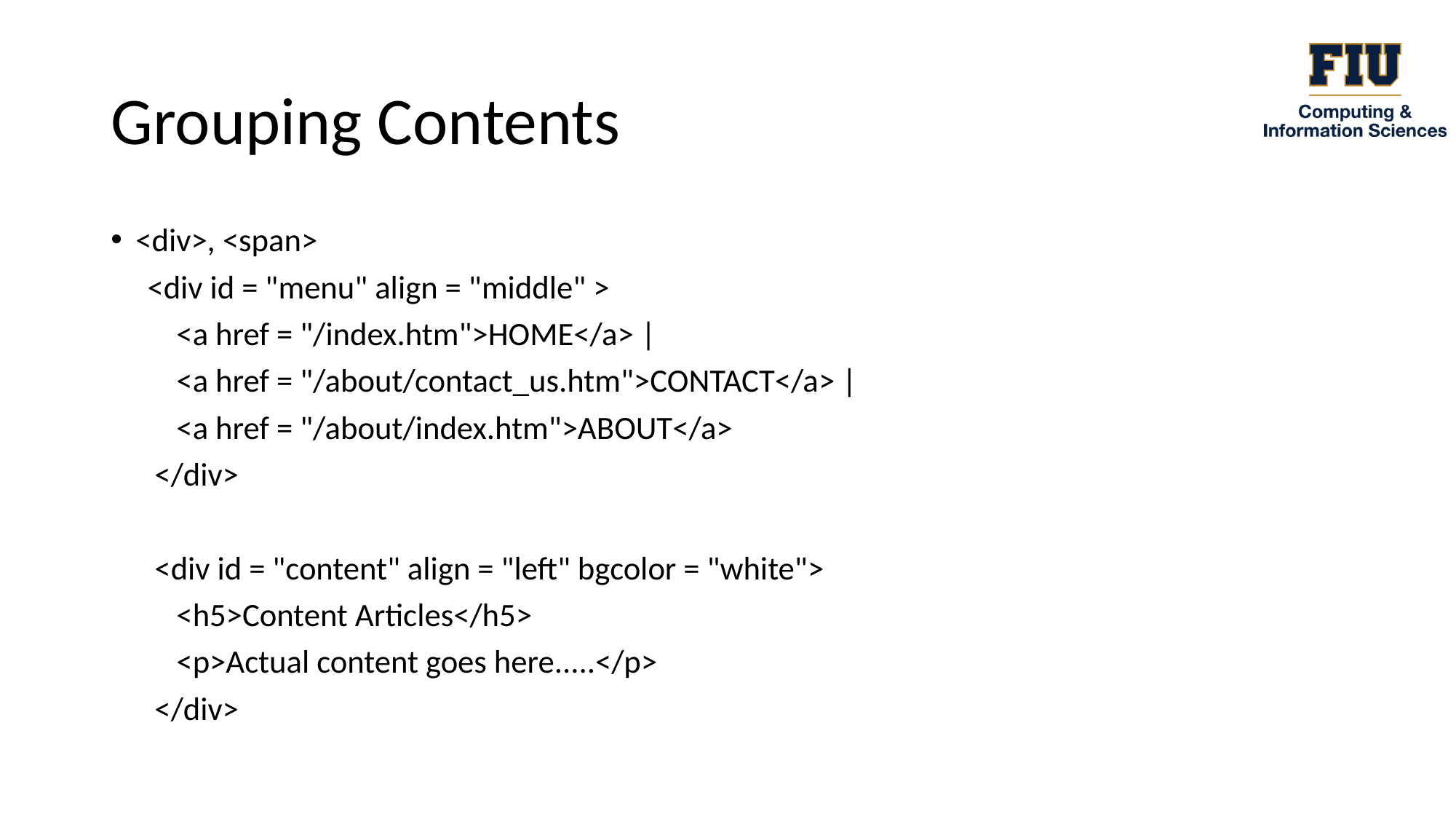

# Grouping Contents
<div>, <span>
     <div id = "menu" align = "middle" >
         <a href = "/index.htm">HOME</a> |
         <a href = "/about/contact_us.htm">CONTACT</a> |
         <a href = "/about/index.htm">ABOUT</a>
      </div>

      <div id = "content" align = "left" bgcolor = "white">
         <h5>Content Articles</h5>
         <p>Actual content goes here.....</p>
      </div>